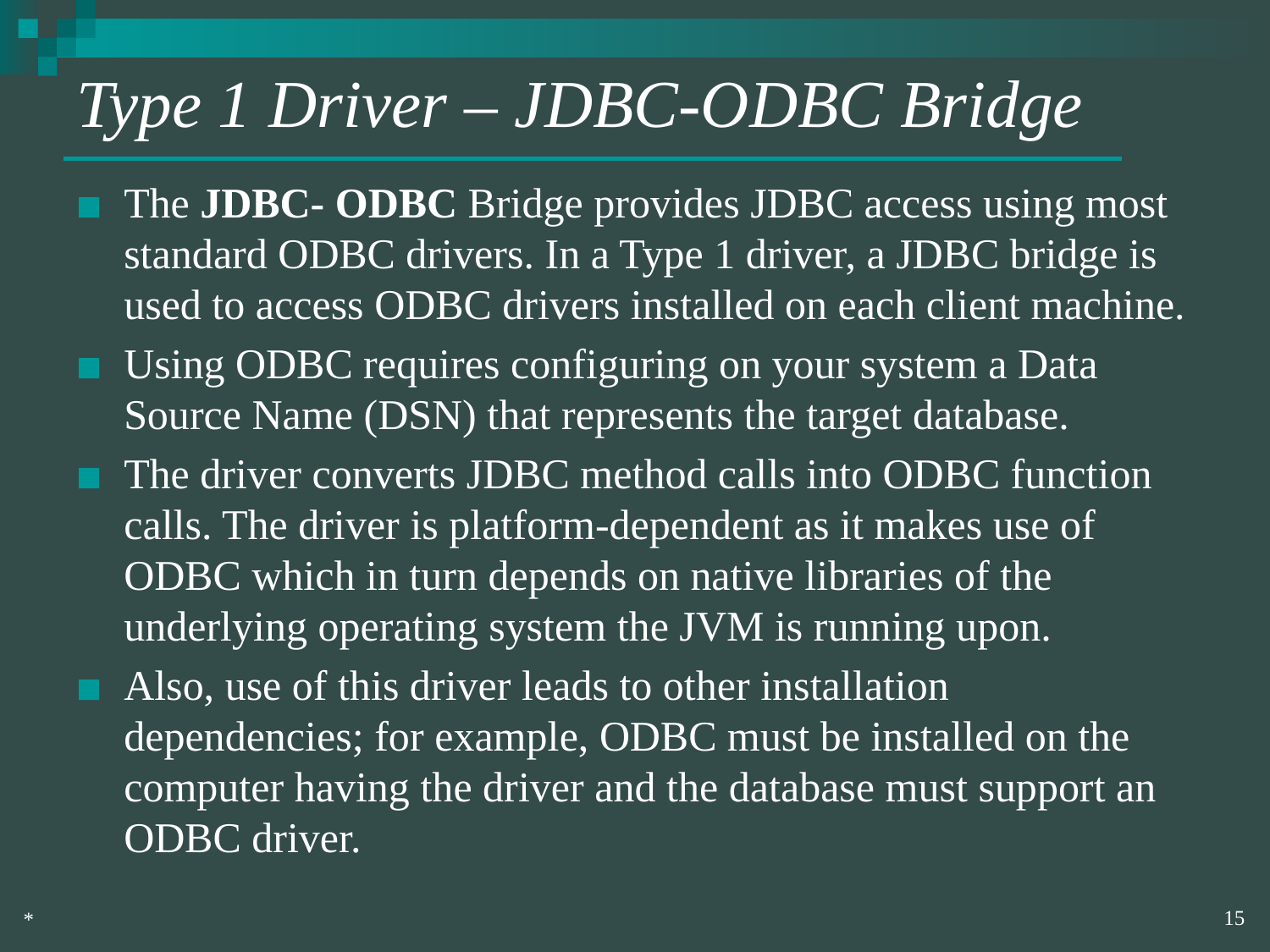

# Type 1 Driver – JDBC-ODBC Bridge
The JDBC- ODBC Bridge provides JDBC access using most standard ODBC drivers. In a Type 1 driver, a JDBC bridge is used to access ODBC drivers installed on each client machine.
Using ODBC requires configuring on your system a Data Source Name (DSN) that represents the target database.
The driver converts JDBC method calls into ODBC function calls. The driver is platform-dependent as it makes use of ODBC which in turn depends on native libraries of the underlying operating system the JVM is running upon.
Also, use of this driver leads to other installation dependencies; for example, ODBC must be installed on the computer having the driver and the database must support an ODBC driver.

15